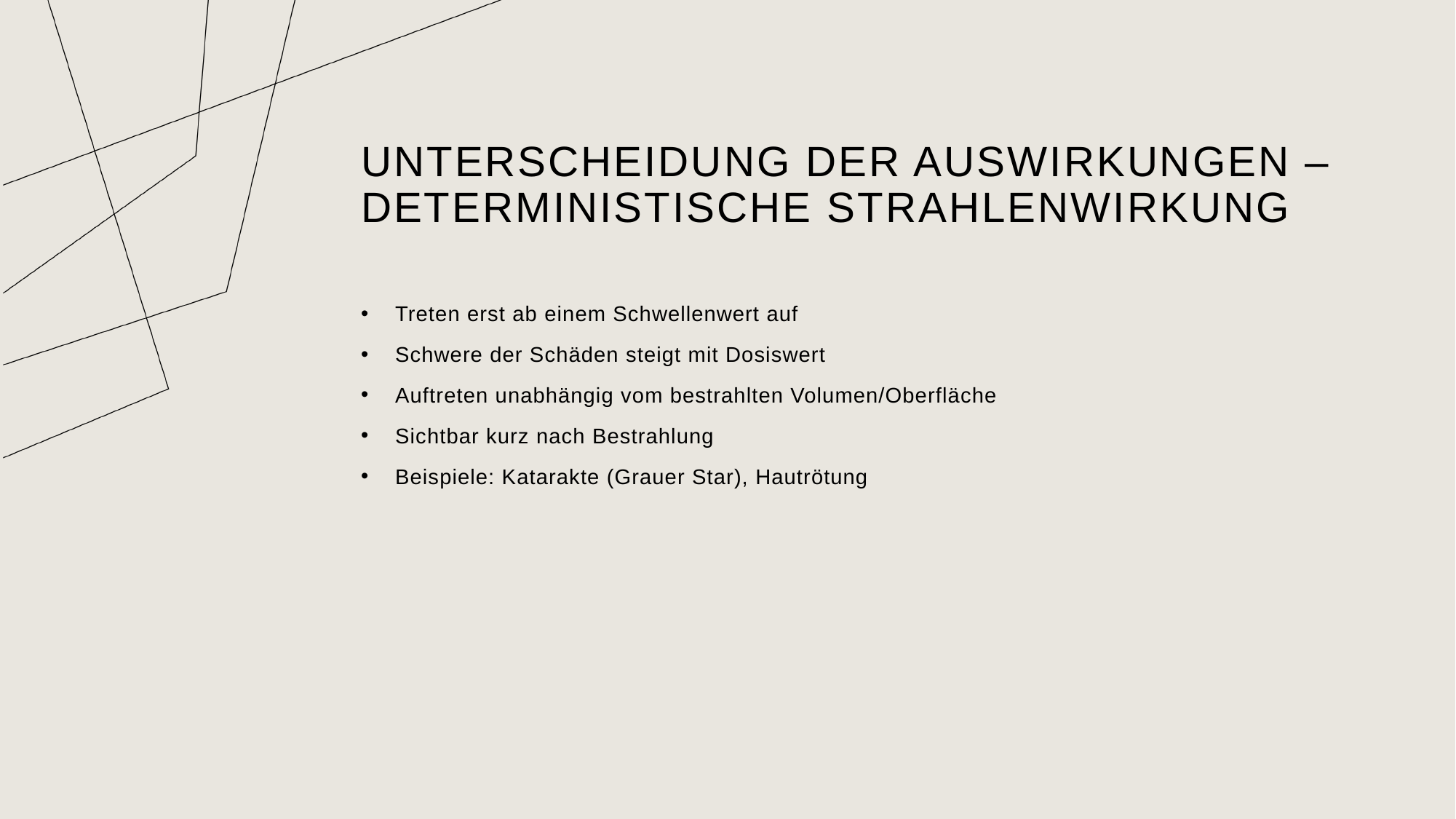

# Unterscheidung der Auswirkungen – Deterministische Strahlenwirkung
Treten erst ab einem Schwellenwert auf
Schwere der Schäden steigt mit Dosiswert
Auftreten unabhängig vom bestrahlten Volumen/Oberfläche
Sichtbar kurz nach Bestrahlung
Beispiele: Katarakte (Grauer Star), Hautrötung